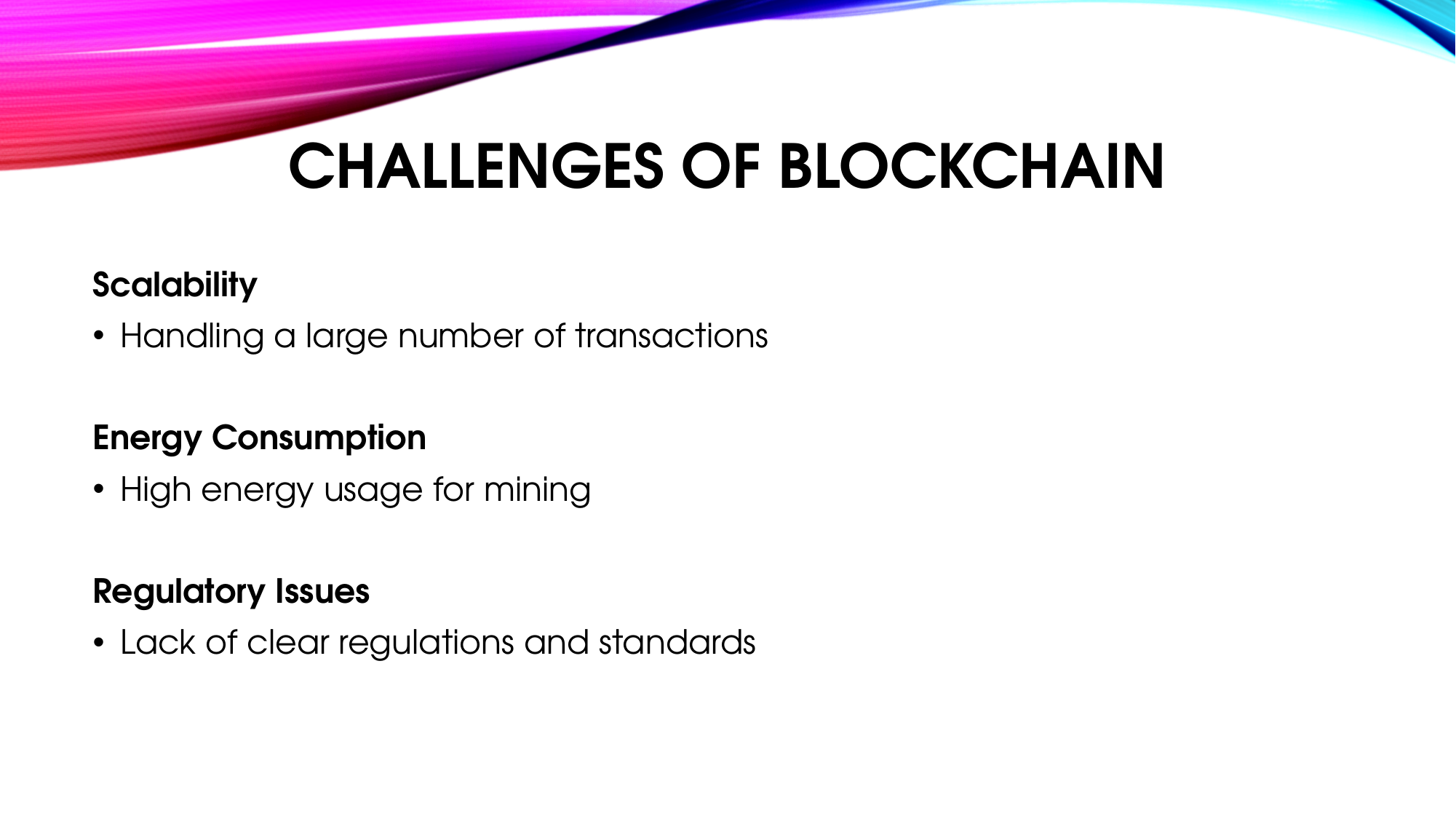

# CHALLENGES OF BLOCKCHAIN
Scalability
Handling a large number of transactions

Energy Consumption
High energy usage for mining

Regulatory Issues
Lack of clear regulations and standards